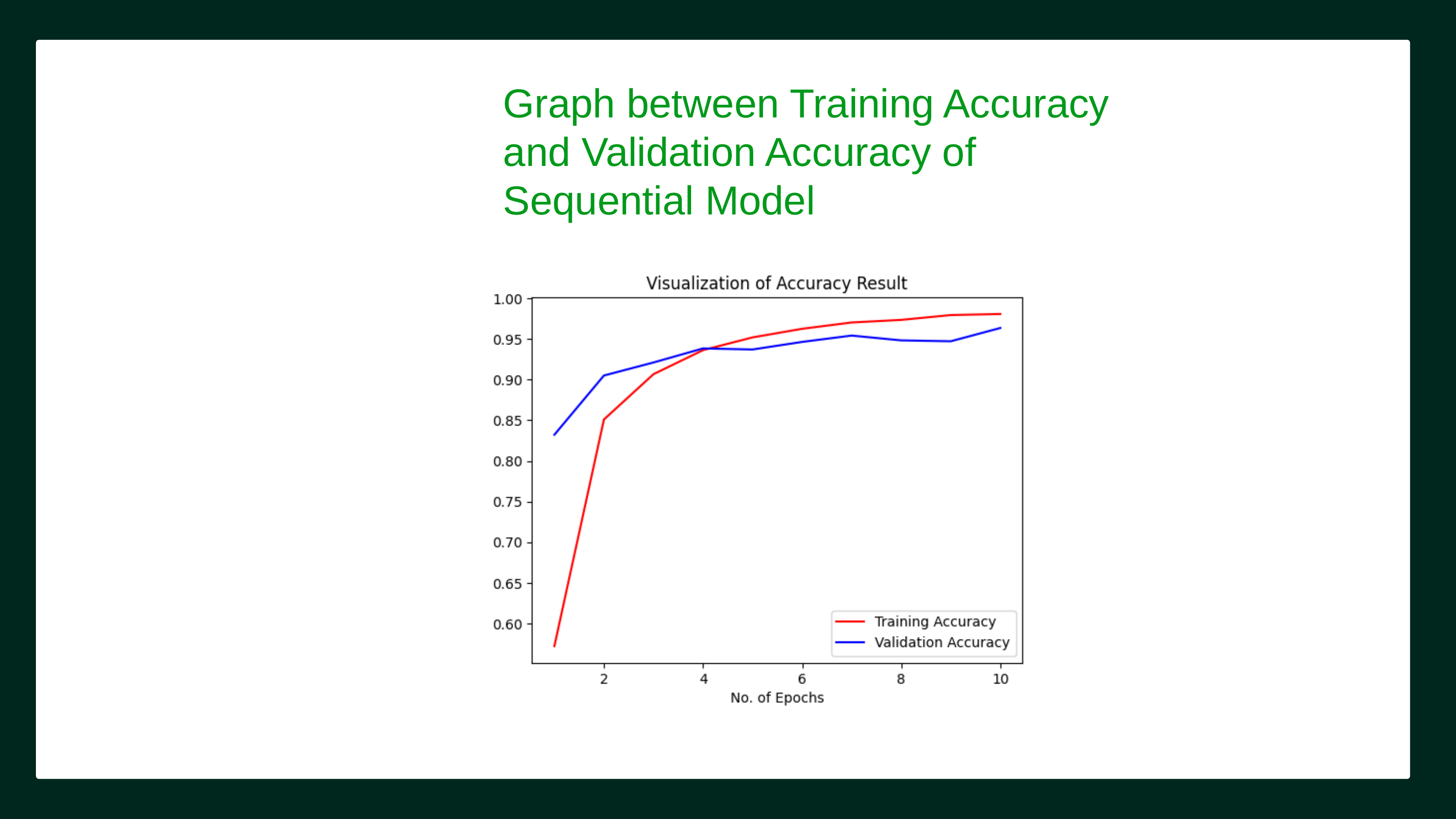

Graph between Training Accuracy and Validation Accuracy of Sequential Model